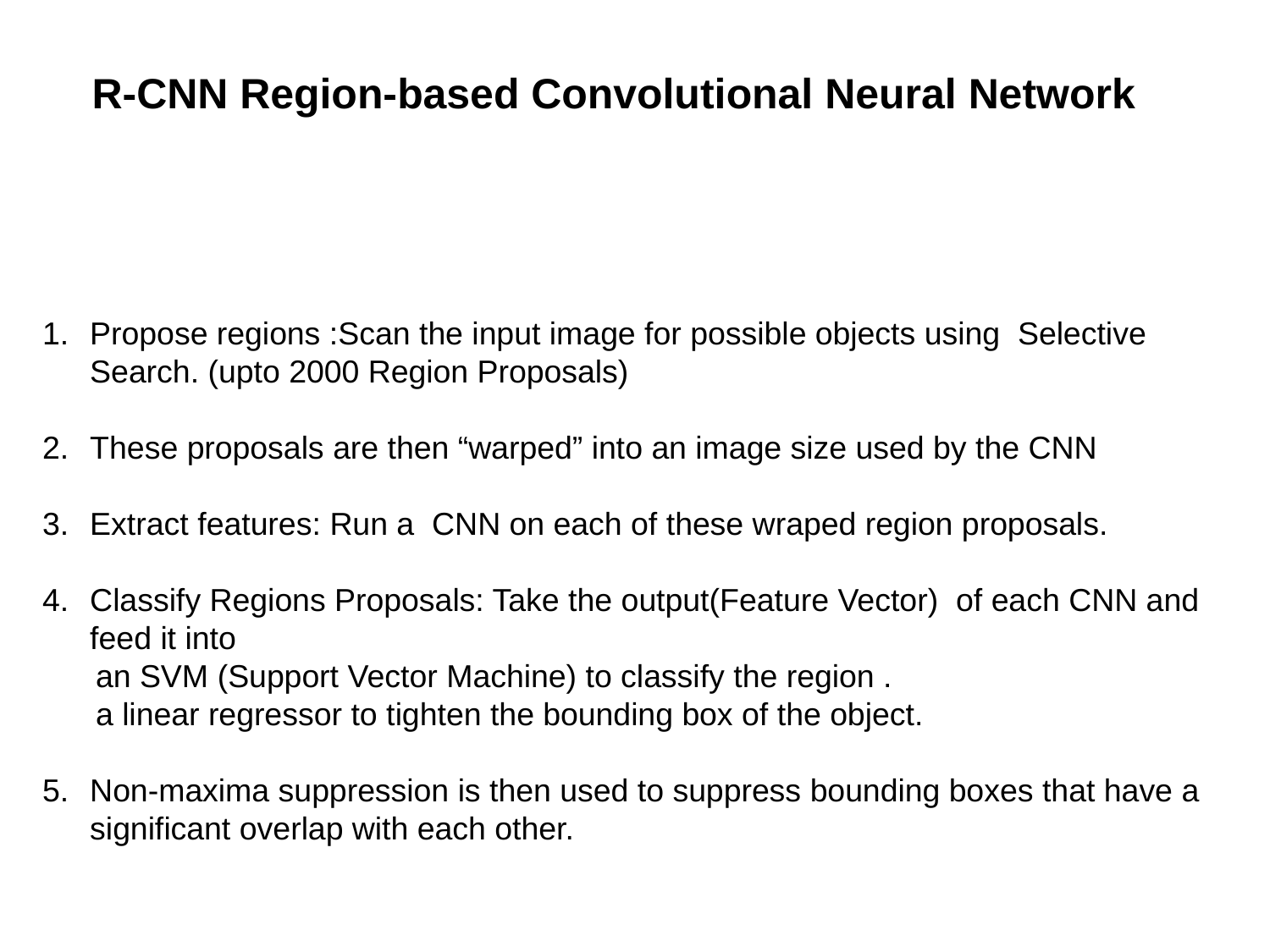

# R-CNN Region-based Convolutional Neural Network

Propose regions :Scan the input image for possible objects using  Selective Search. (upto 2000 Region Proposals)

These proposals are then “warped” into an image size used by the CNN

Extract features: Run a  CNN on each of these wraped region proposals.

Classify Regions Proposals: Take the output(Feature Vector)  of each CNN and feed it into
      an SVM (Support Vector Machine) to classify the region .
      a linear regressor to tighten the bounding box of the object.

Non-maxima suppression is then used to suppress bounding boxes that have a significant overlap with each other.